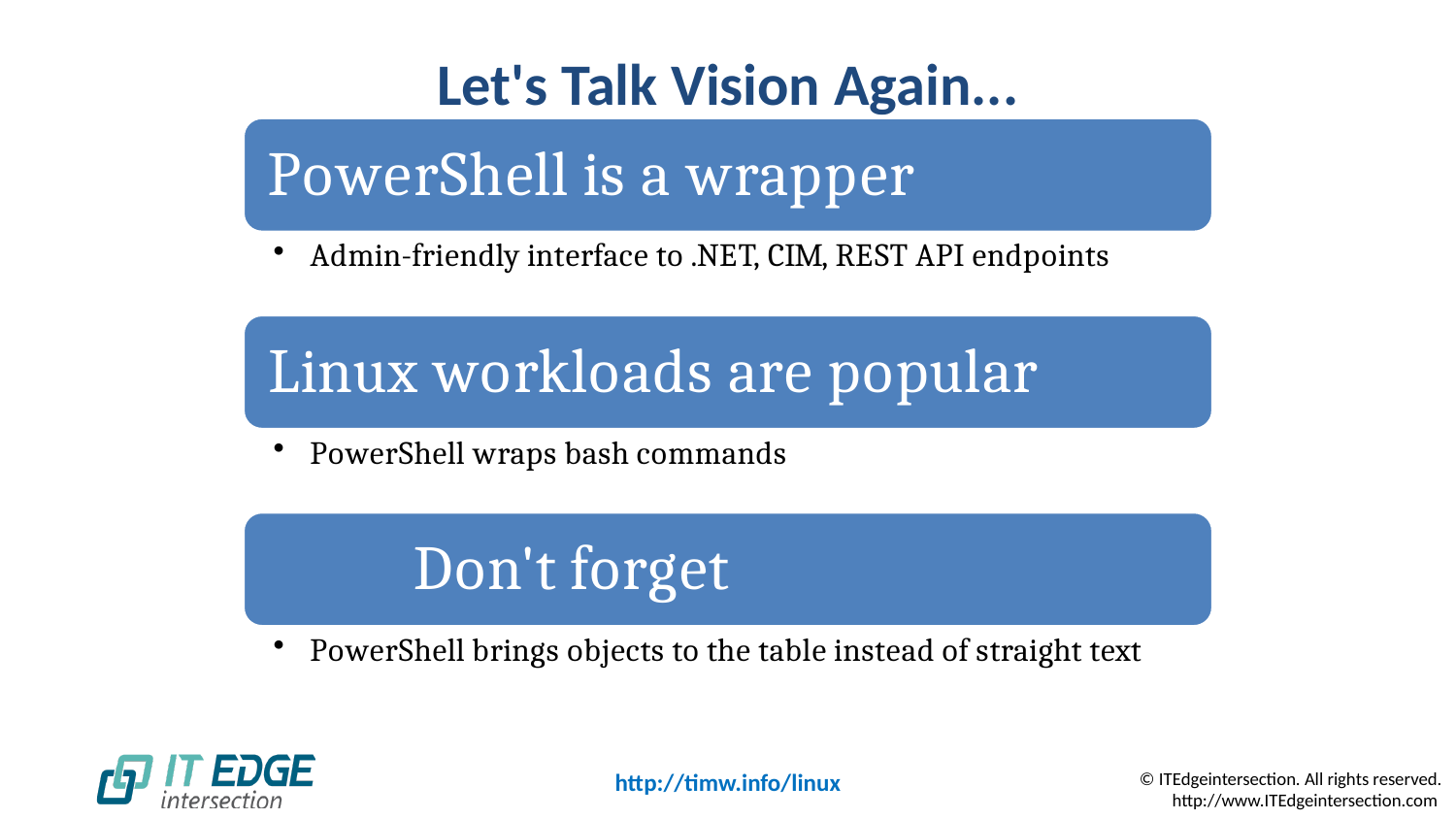

# Let's Talk Vision Again...
PowerShell is a wrapper
Admin-friendly interface to .NET, CIM, REST API endpoints
Linux workloads are popular
PowerShell wraps bash commands
	Don't forget
PowerShell brings objects to the table instead of straight text